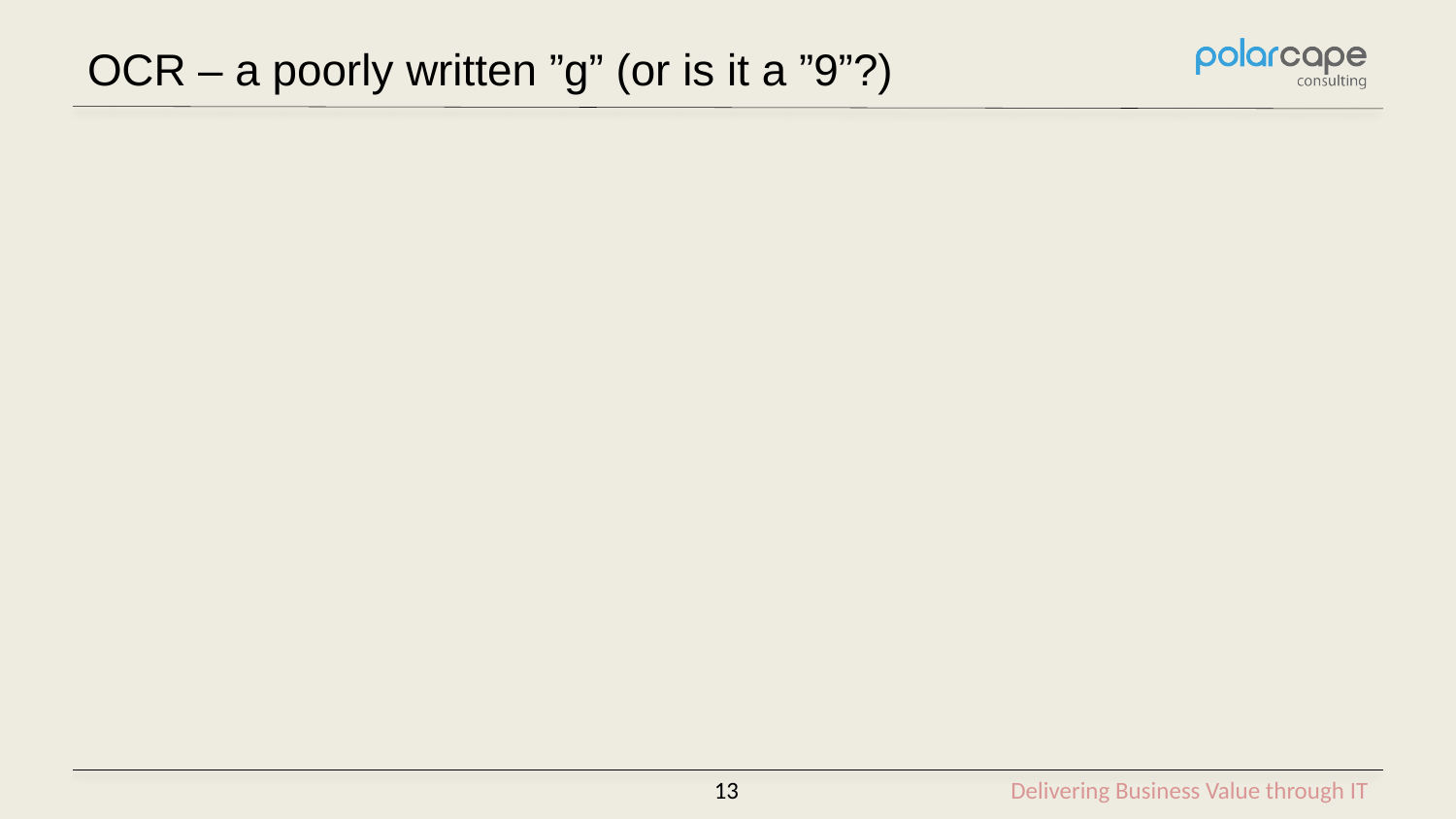

# OCR – a poorly written ”g” (or is it a ”9”?)
13